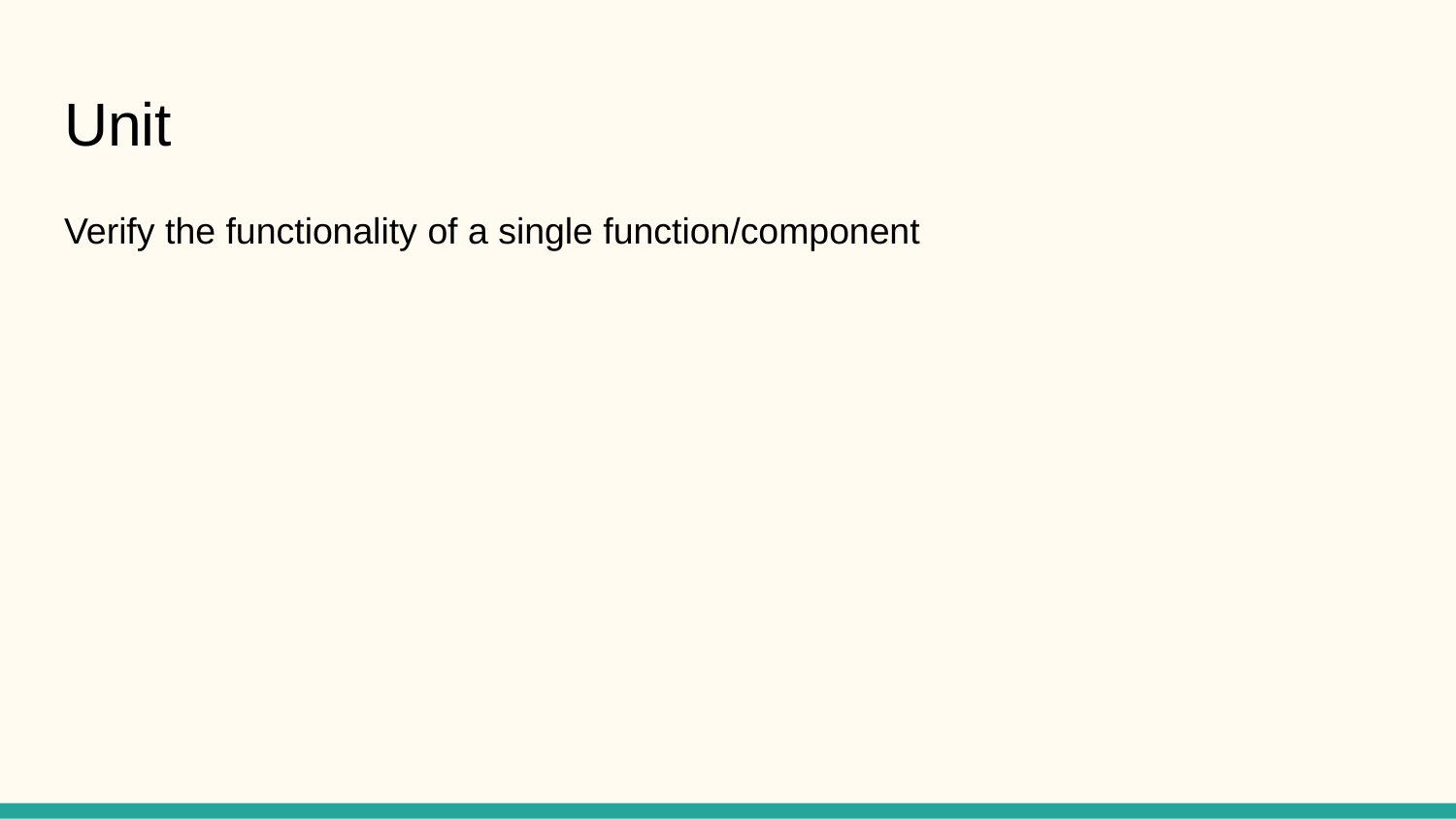

# Unit
Verify the functionality of a single function/component